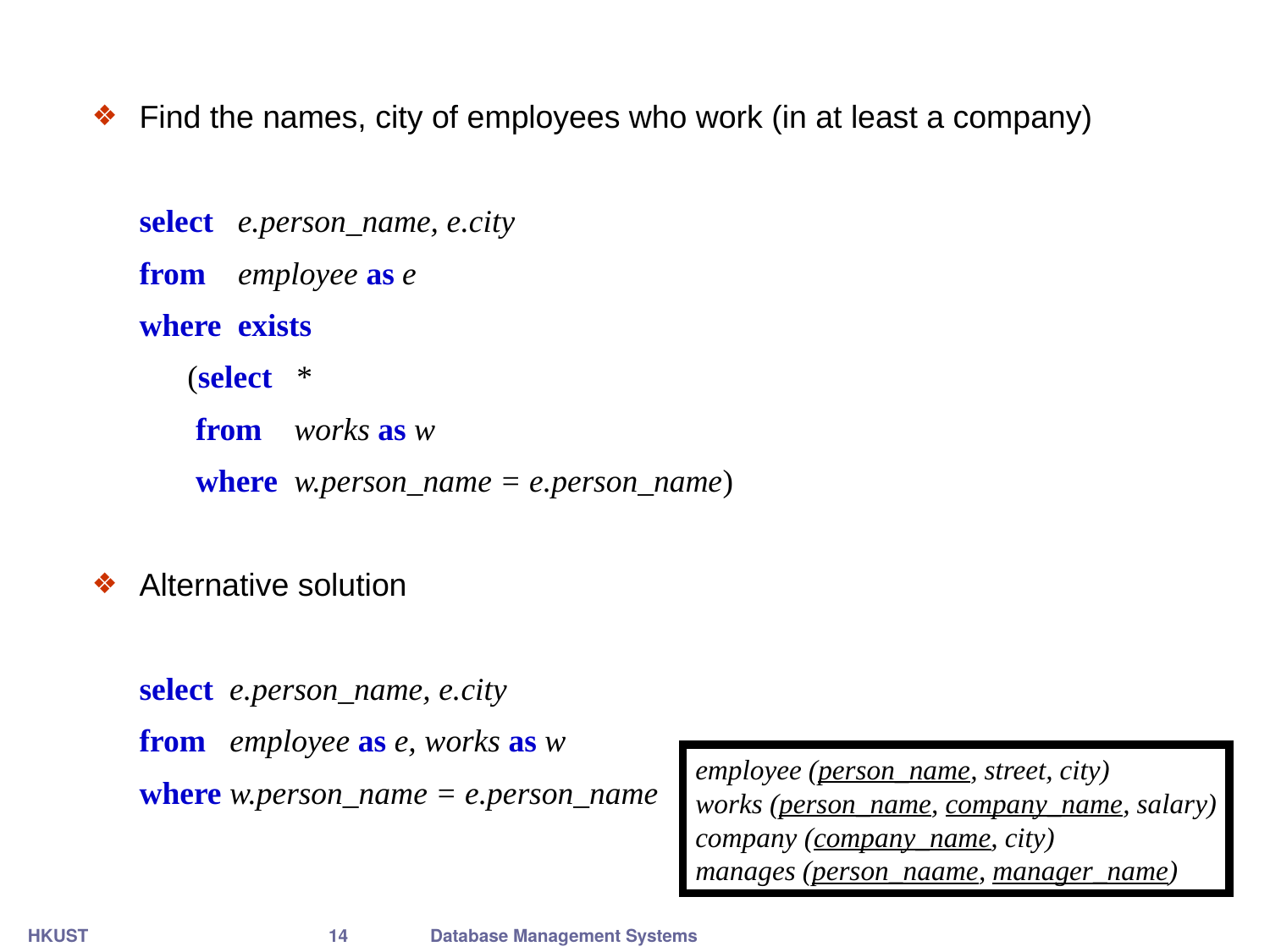

Find the names, city of employees who work (in at least a company)‏

	select   e.person_name, e.city
	from    employee as e
	where  exists
	      (select   *
	       from    works as w
	       where  w.person_name = e.person_name)‏

Alternative solution

	select  e.person_name, e.city
	from   employee as e, works as w
	where w.person_name = e.person_name
employee (person_name, street, city)‏
works (person_name, company_name, salary)‏
company (company_name, city)‏
manages (person_naame, manager_name)‏